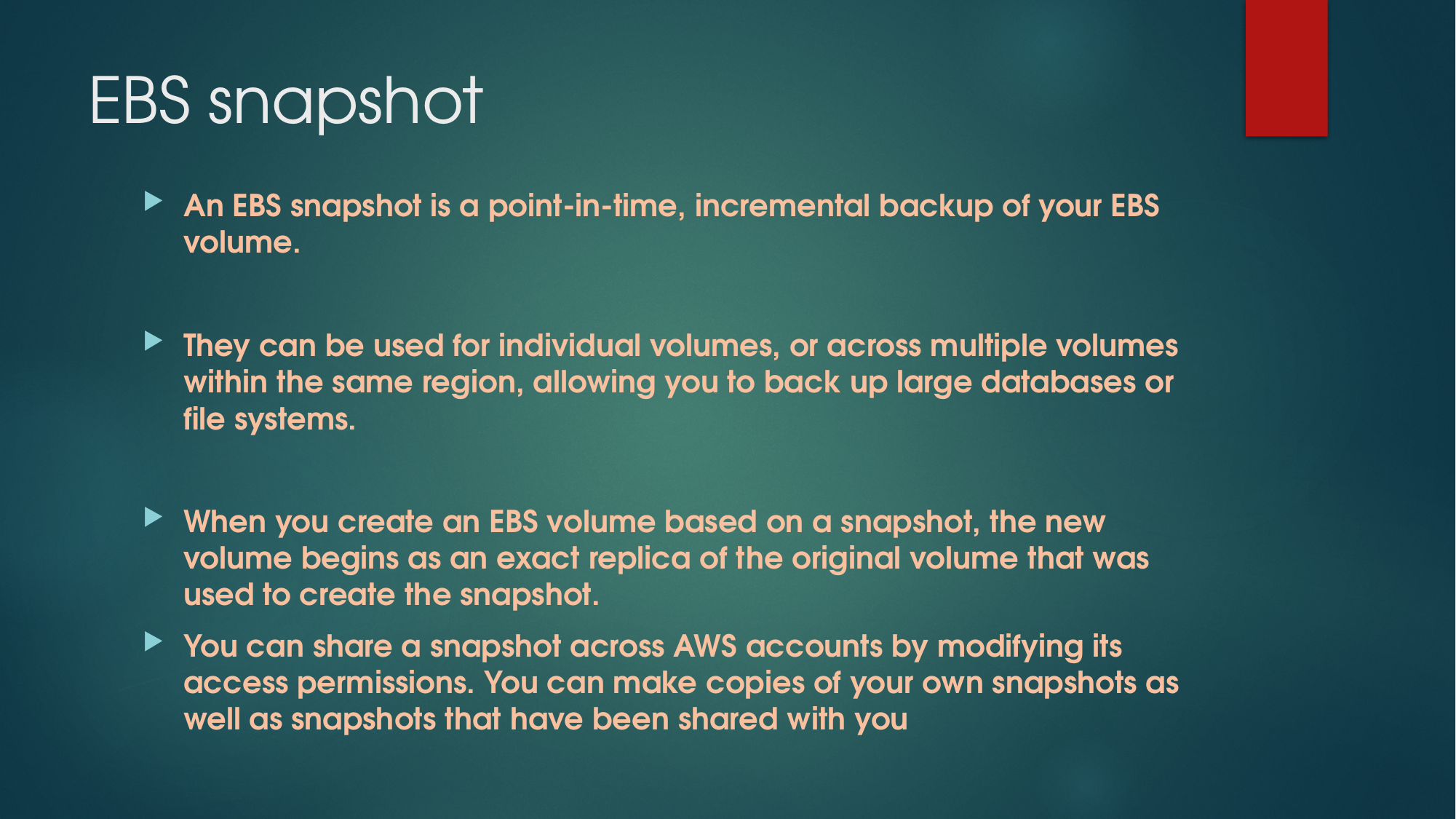

# EBS snapshot
An EBS snapshot is a point-in-time, incremental backup of your EBS volume.

They can be used for individual volumes, or across multiple volumes within the same region, allowing you to back up large databases or file systems.

When you create an EBS volume based on a snapshot, the new volume begins as an exact replica of the original volume that was used to create the snapshot.
You can share a snapshot across AWS accounts by modifying its access permissions. You can make copies of your own snapshots as well as snapshots that have been shared with you